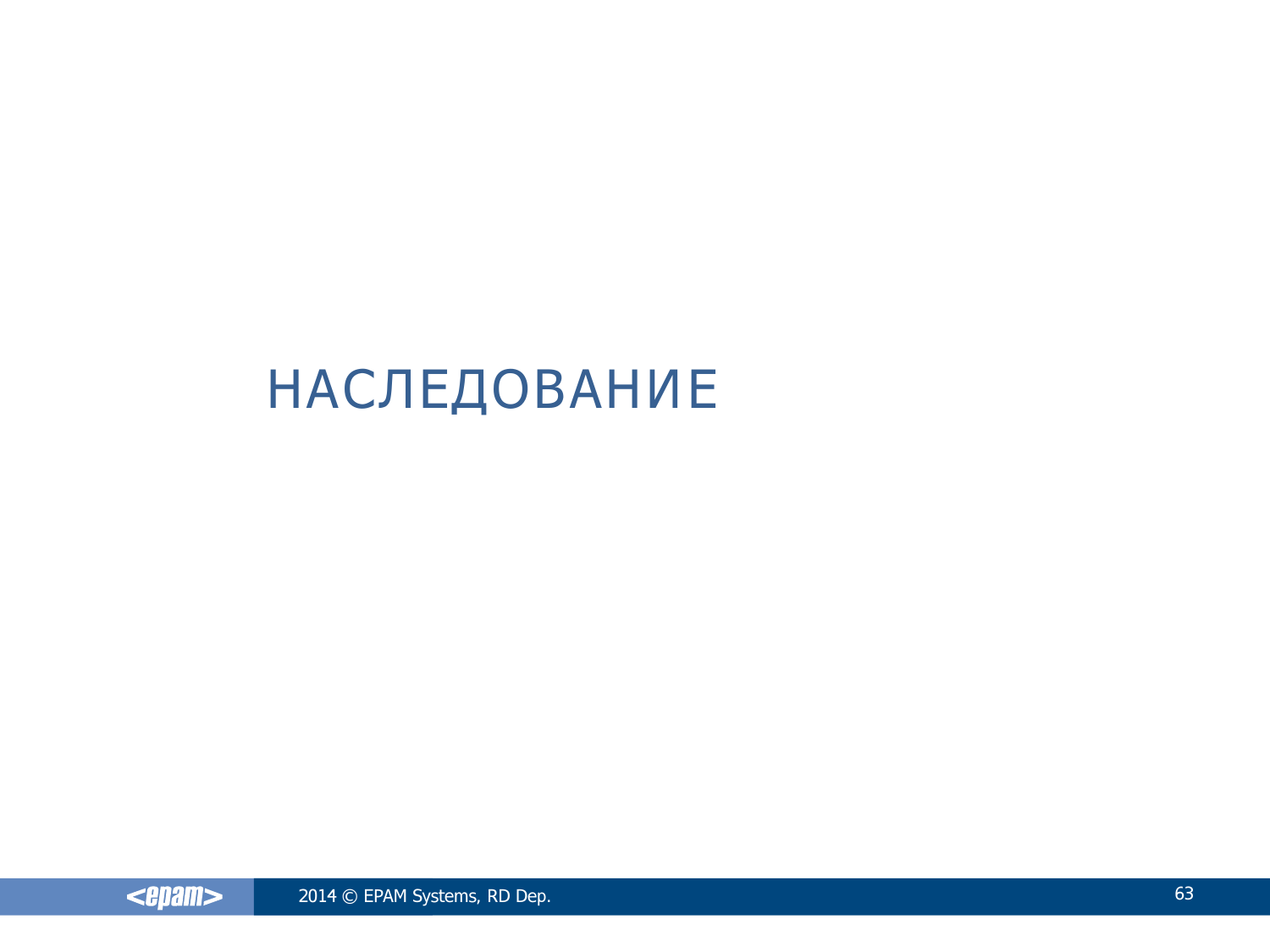

# Наследование
63
2014 © EPAM Systems, RD Dep.